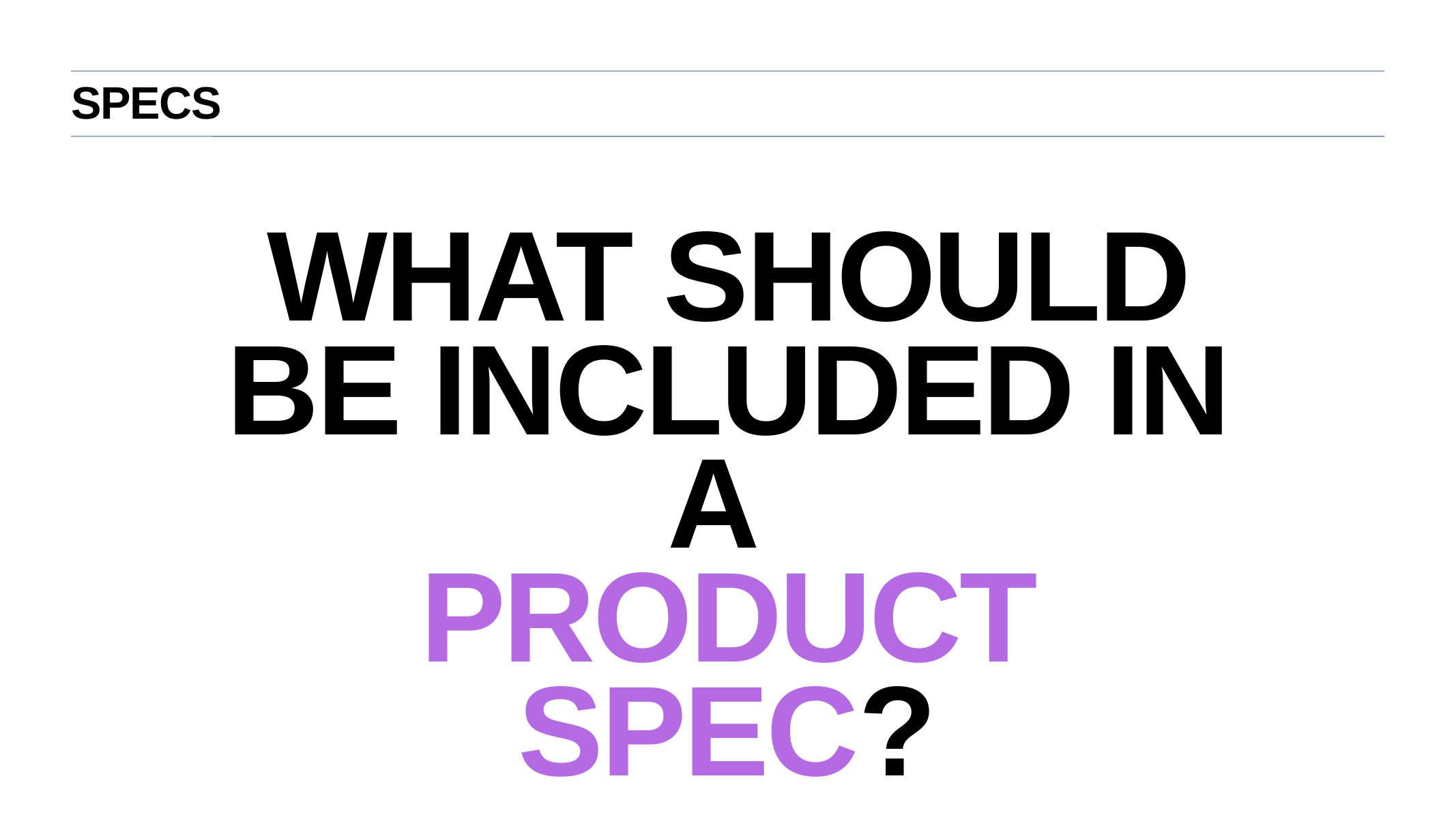

specs
# what should be included in a
product spec?